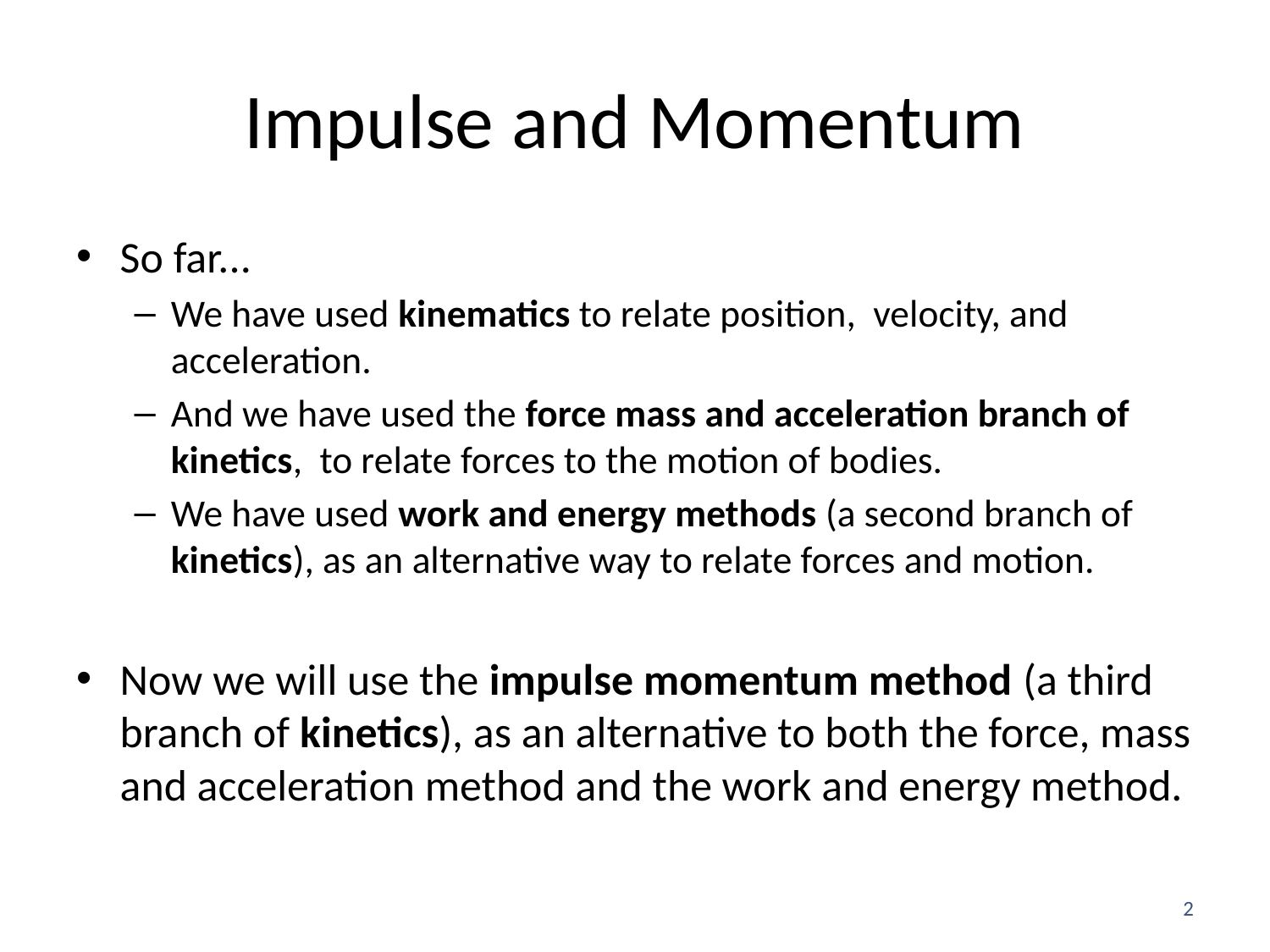

# Impulse and Momentum
So far...
We have used kinematics to relate position,  velocity, and acceleration.
And we have used the force mass and acceleration branch of kinetics,  to relate forces to the motion of bodies.
We have used work and energy methods (a second branch of kinetics), as an alternative way to relate forces and motion.

Now we will use the impulse momentum method (a third branch of kinetics), as an alternative to both the force, mass and acceleration method and the work and energy method.

2